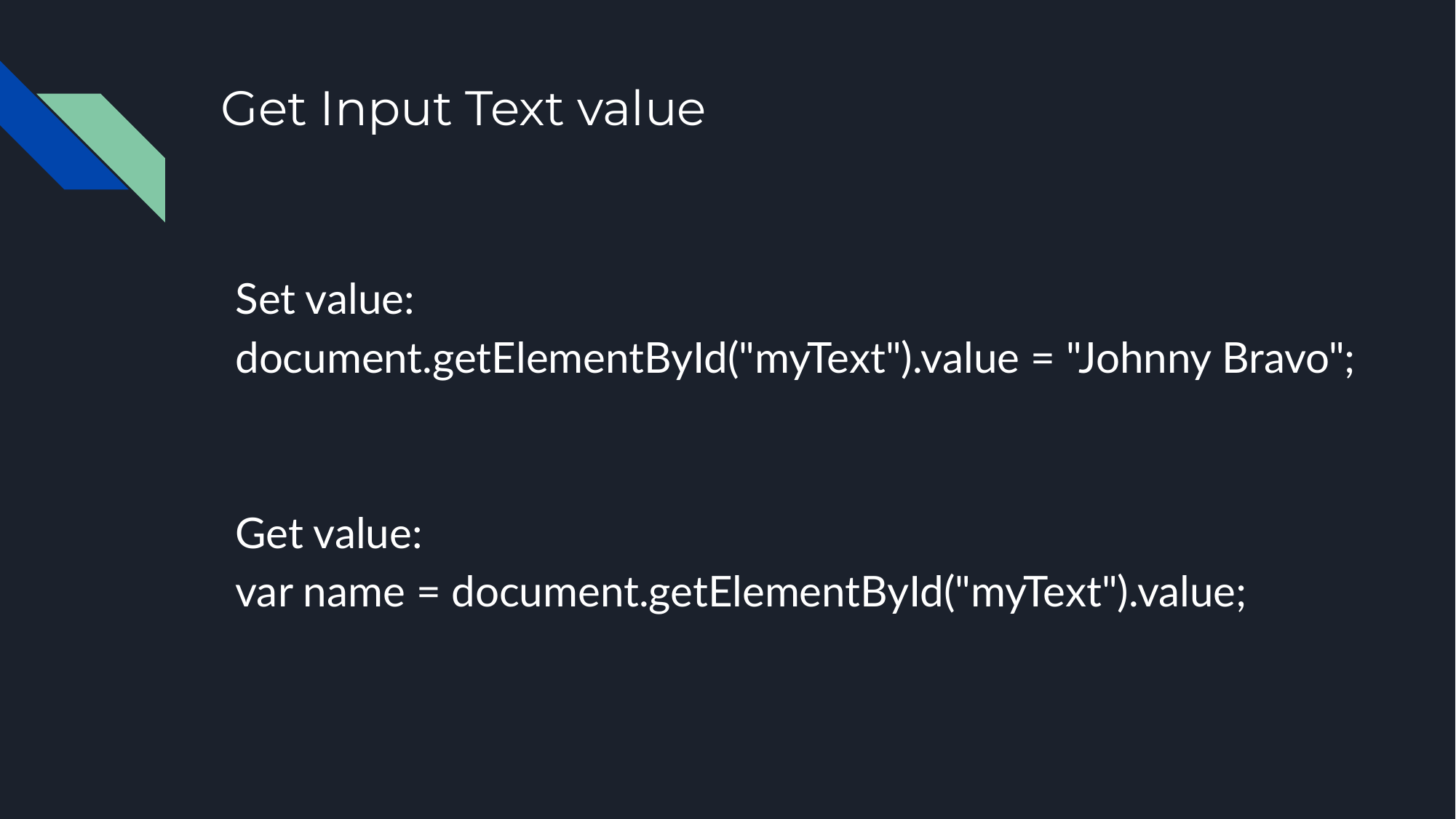

# Get Input Text value
Set value:
document.getElementById("myText").value = "Johnny Bravo";

Get value:
var name = document.getElementById("myText").value;